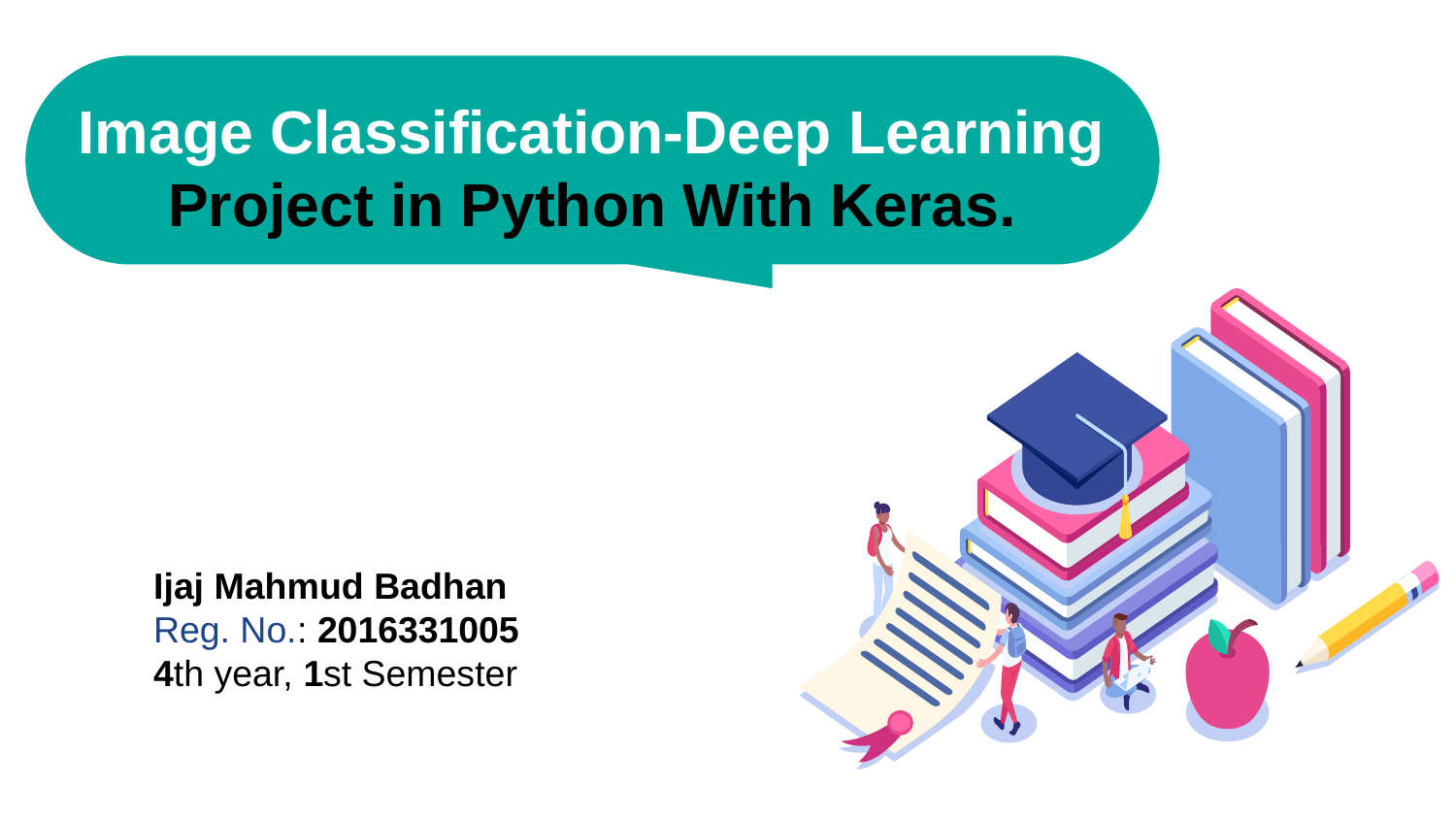

Image Classification-Deep Learning Project in Python With Keras.

Ijaj Mahmud Badhan
Reg. No.: 2016331005
4th year, 1st Semester